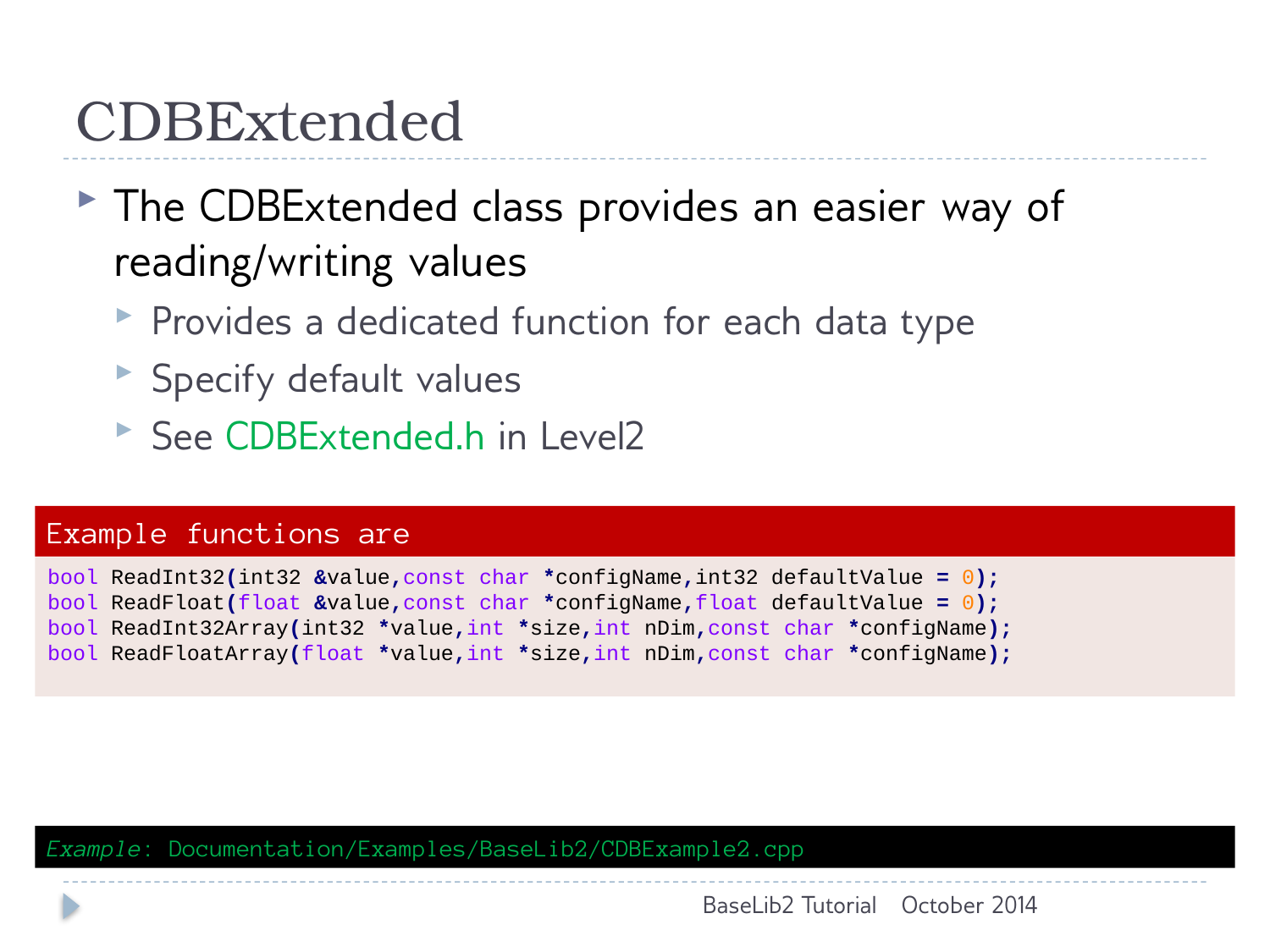

# CDBExtended
The CDBExtended class provides an easier way of reading/writing values
Provides a dedicated function for each data type
Specify default values
See CDBExtended.h in Level2
Example functions are
bool ReadInt32(int32 &value,const char *configName,int32 defaultValue = 0);
bool ReadFloat(float &value,const char *configName,float defaultValue = 0);
bool ReadInt32Array(int32 *value,int *size,int nDim,const char *configName);
bool ReadFloatArray(float *value,int *size,int nDim,const char *configName);

Example: Documentation/Examples/BaseLib2/CDBExample2.cpp
BaseLib2 Tutorial
October 2014